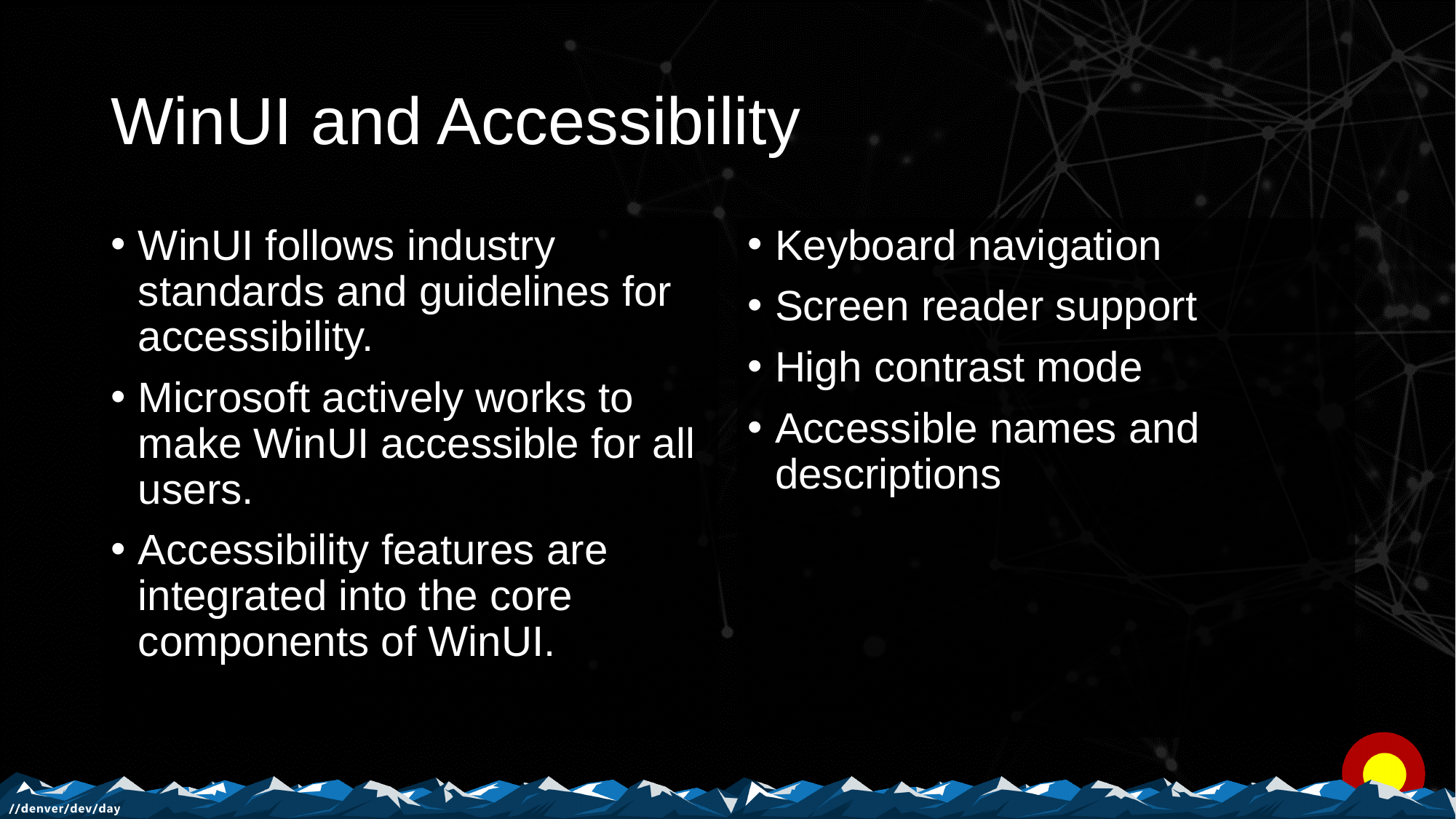

# WinUI and Accessibility
WinUI follows industry standards and guidelines for accessibility.
Microsoft actively works to make WinUI accessible for all users.
Accessibility features are integrated into the core components of WinUI.
Keyboard navigation
Screen reader support
High contrast mode
Accessible names and descriptions